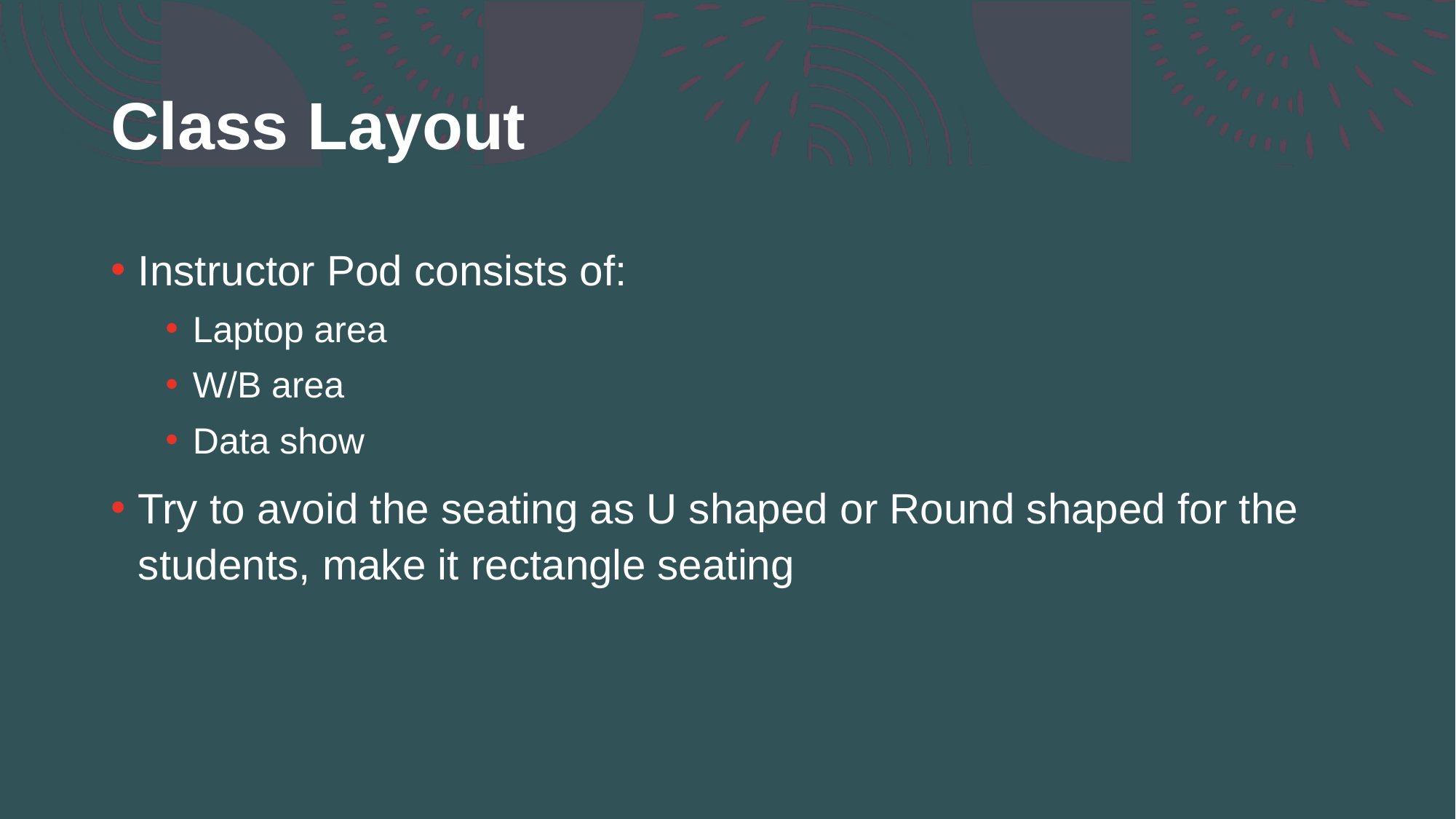

# Class Layout
Instructor Pod consists of:
Laptop area
W/B area
Data show
Try to avoid the seating as U shaped or Round shaped for the students, make it rectangle seating